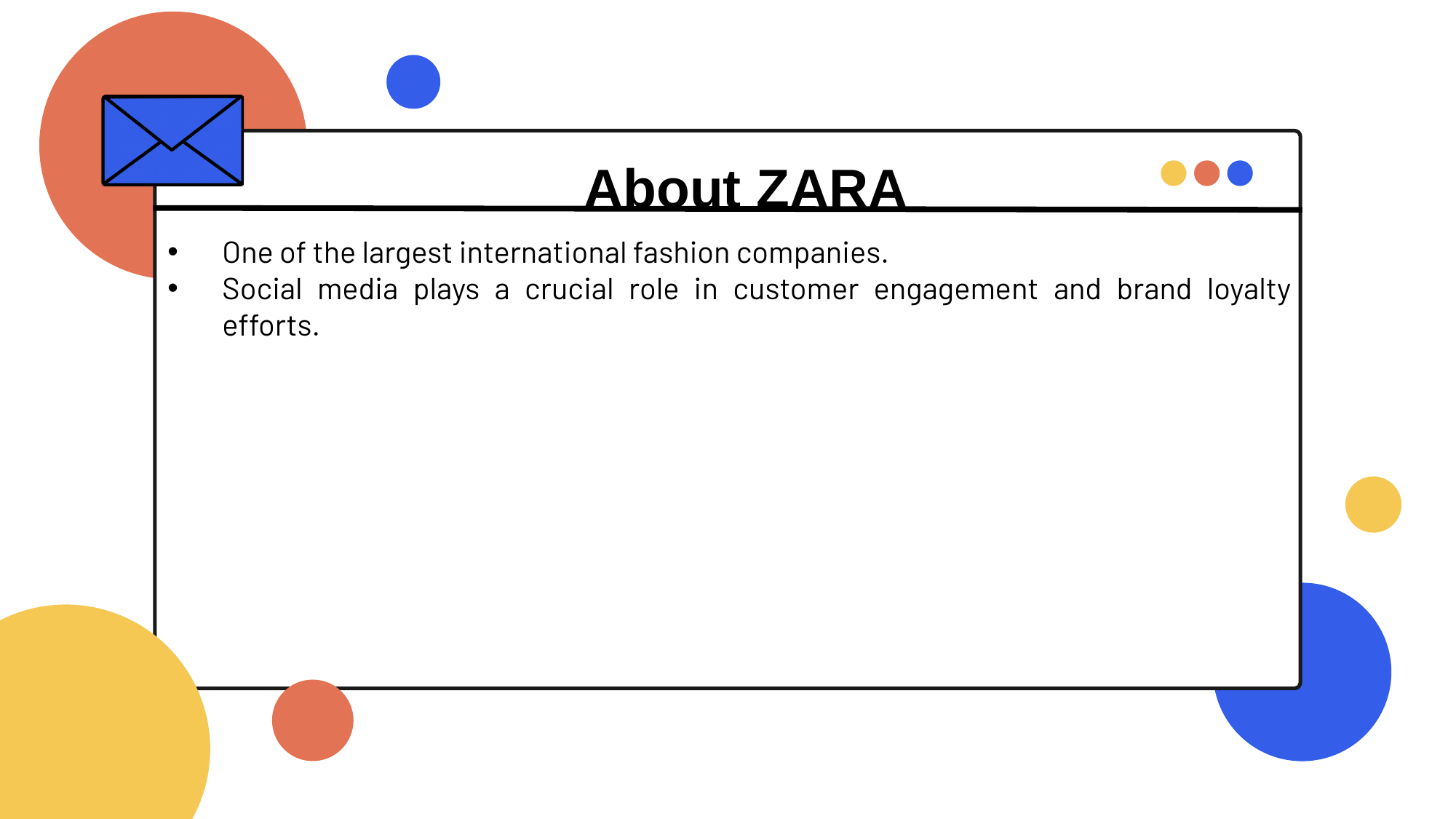

About ZARA

One of the largest international fashion companies.
Social media plays a crucial role in customer engagement and brand loyalty efforts.
LARANA COMPANY